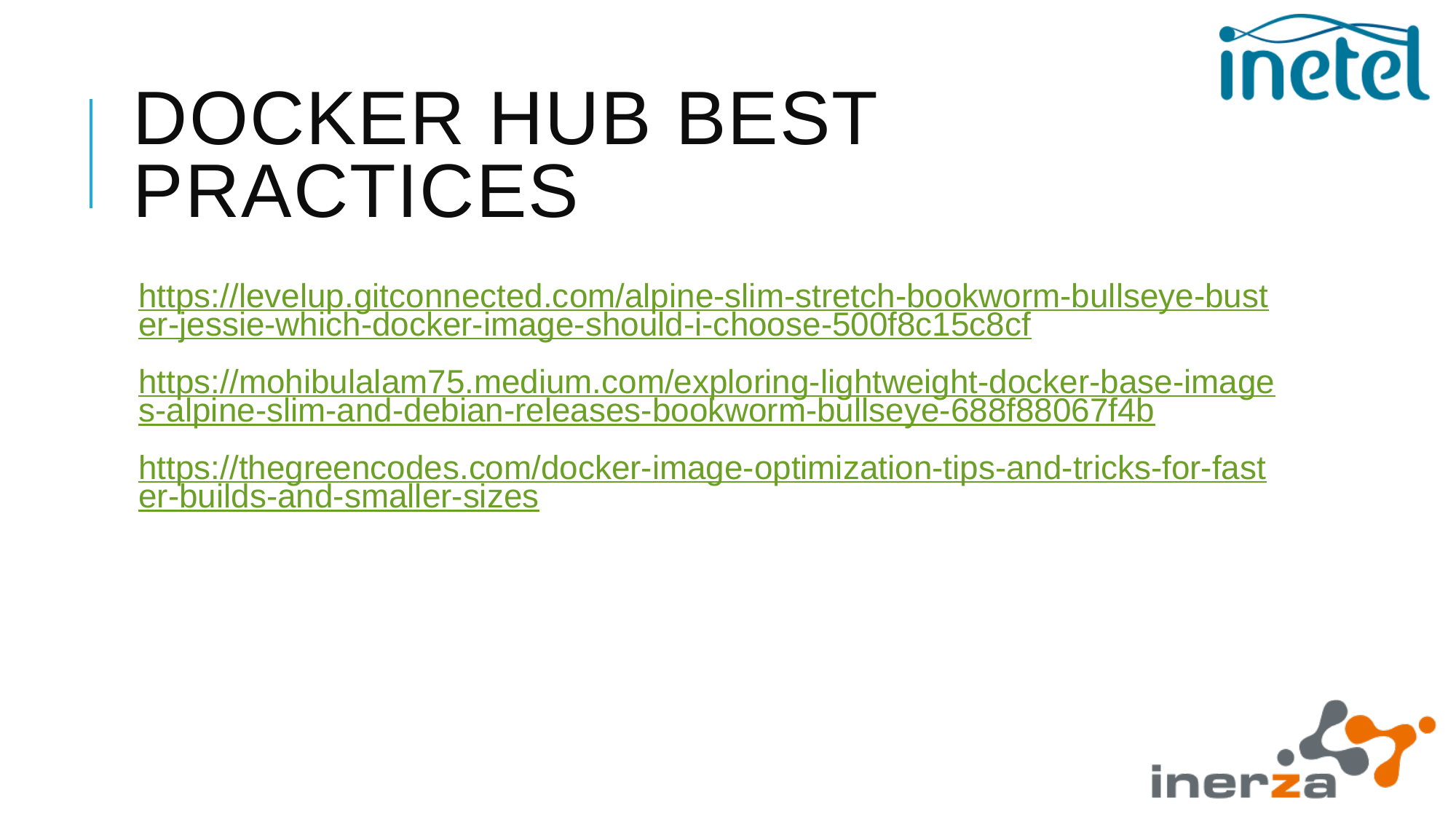

# Docker Hub Best Practices
https://levelup.gitconnected.com/alpine-slim-stretch-bookworm-bullseye-buster-jessie-which-docker-image-should-i-choose-500f8c15c8cf
https://mohibulalam75.medium.com/exploring-lightweight-docker-base-images-alpine-slim-and-debian-releases-bookworm-bullseye-688f88067f4b
https://thegreencodes.com/docker-image-optimization-tips-and-tricks-for-faster-builds-and-smaller-sizes